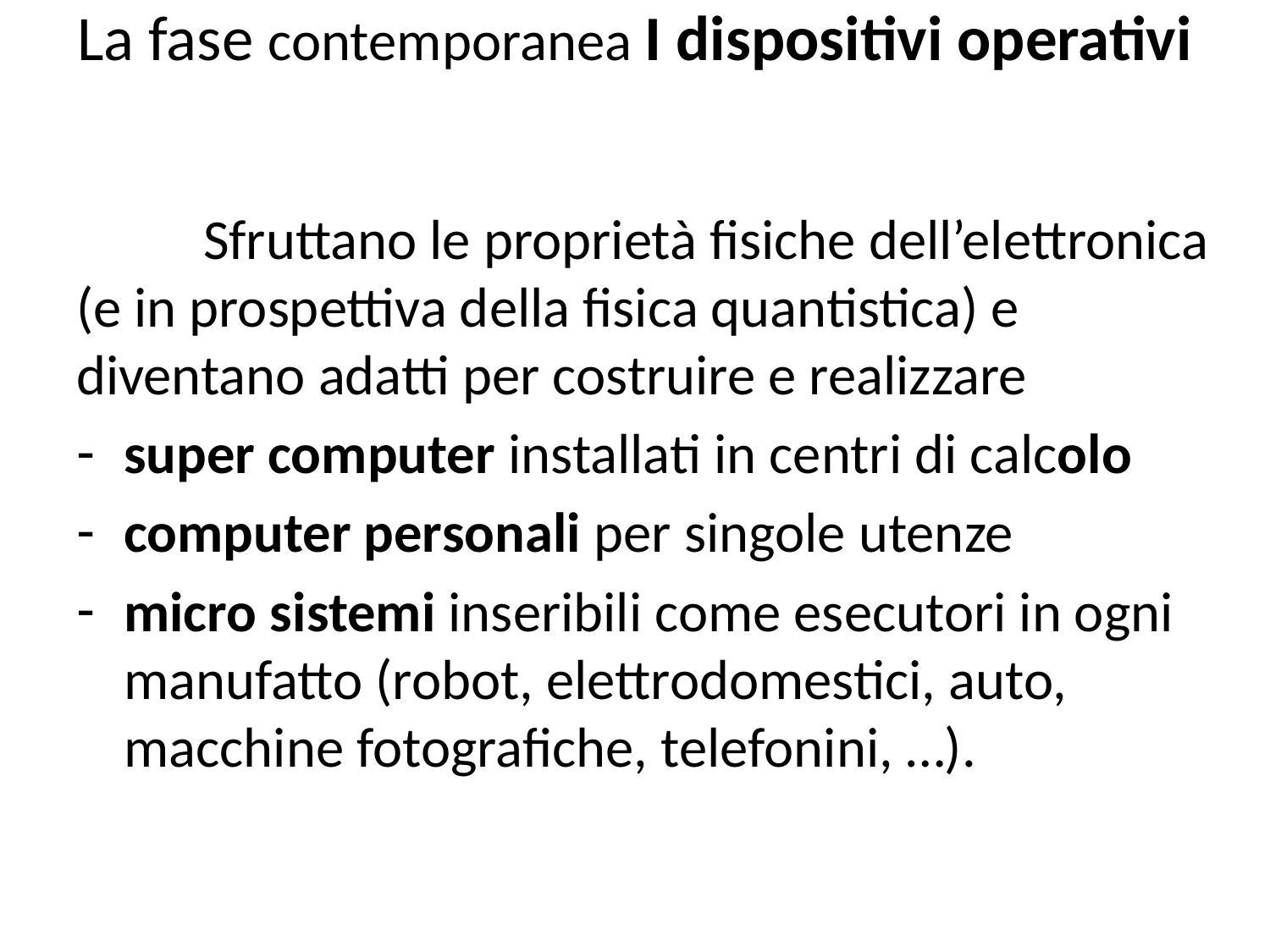

# La fase contemporanea I dispositivi operativi
	Sfruttano le proprietà fisiche dell’elettronica (e in prospettiva della fisica quantistica) e diventano adatti per costruire e realizzare
super computer installati in centri di calcolo
computer personali per singole utenze
micro sistemi inseribili come esecutori in ogni manufatto (robot, elettrodomestici, auto, macchine fotografiche, telefonini, …).